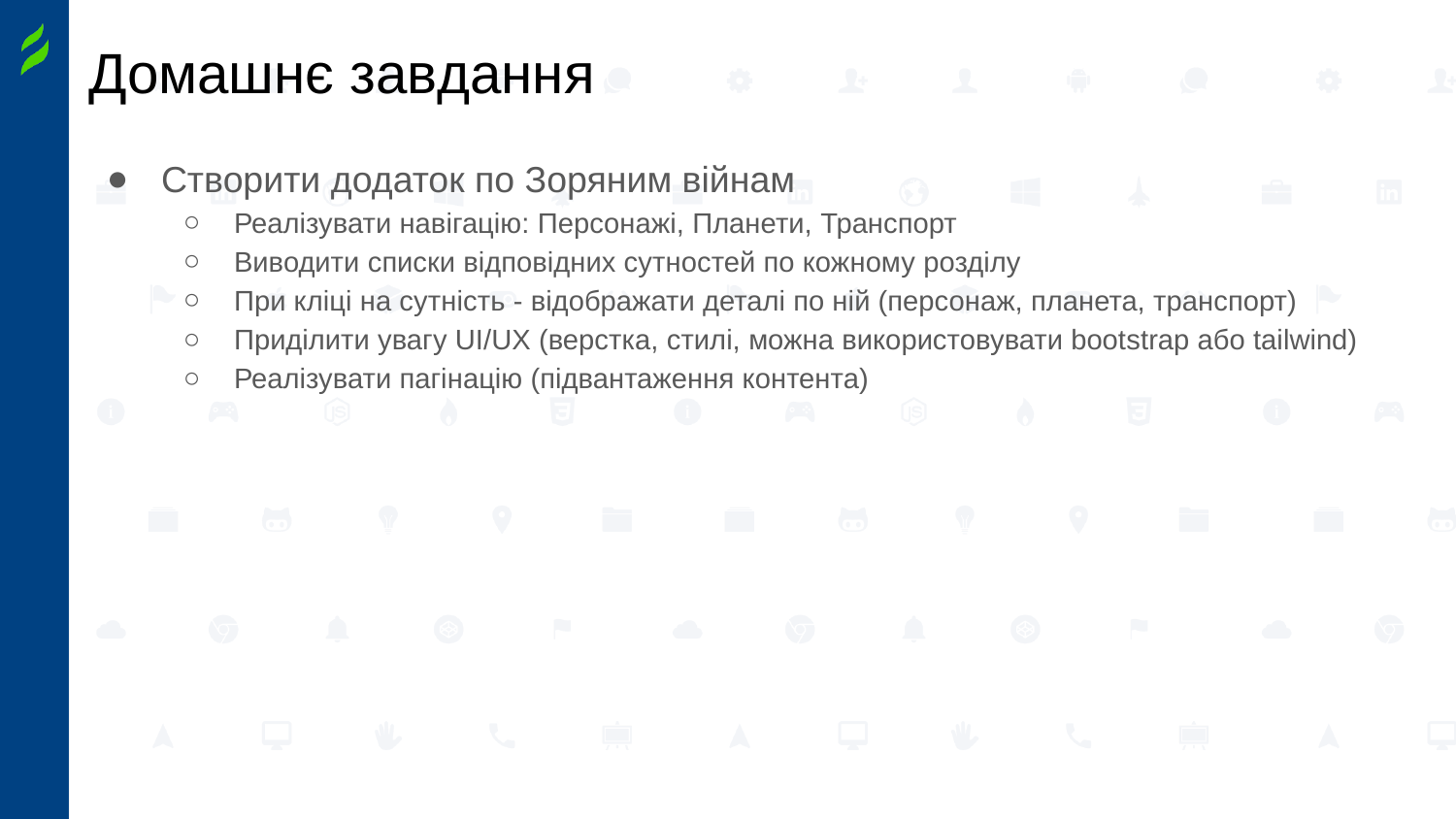

# Домашнє завдання
Створити додаток по Зоряним війнам
Реалізувати навігацію: Персонажі, Планети, Транспорт
Виводити списки відповідних сутностей по кожному розділу
При кліці на сутність - відображати деталі по ній (персонаж, планета, транспорт)
Приділити увагу UI/UX (верстка, стилі, можна використовувати bootstrap або tailwind)
Реалізувати пагінацію (підвантаження контента)